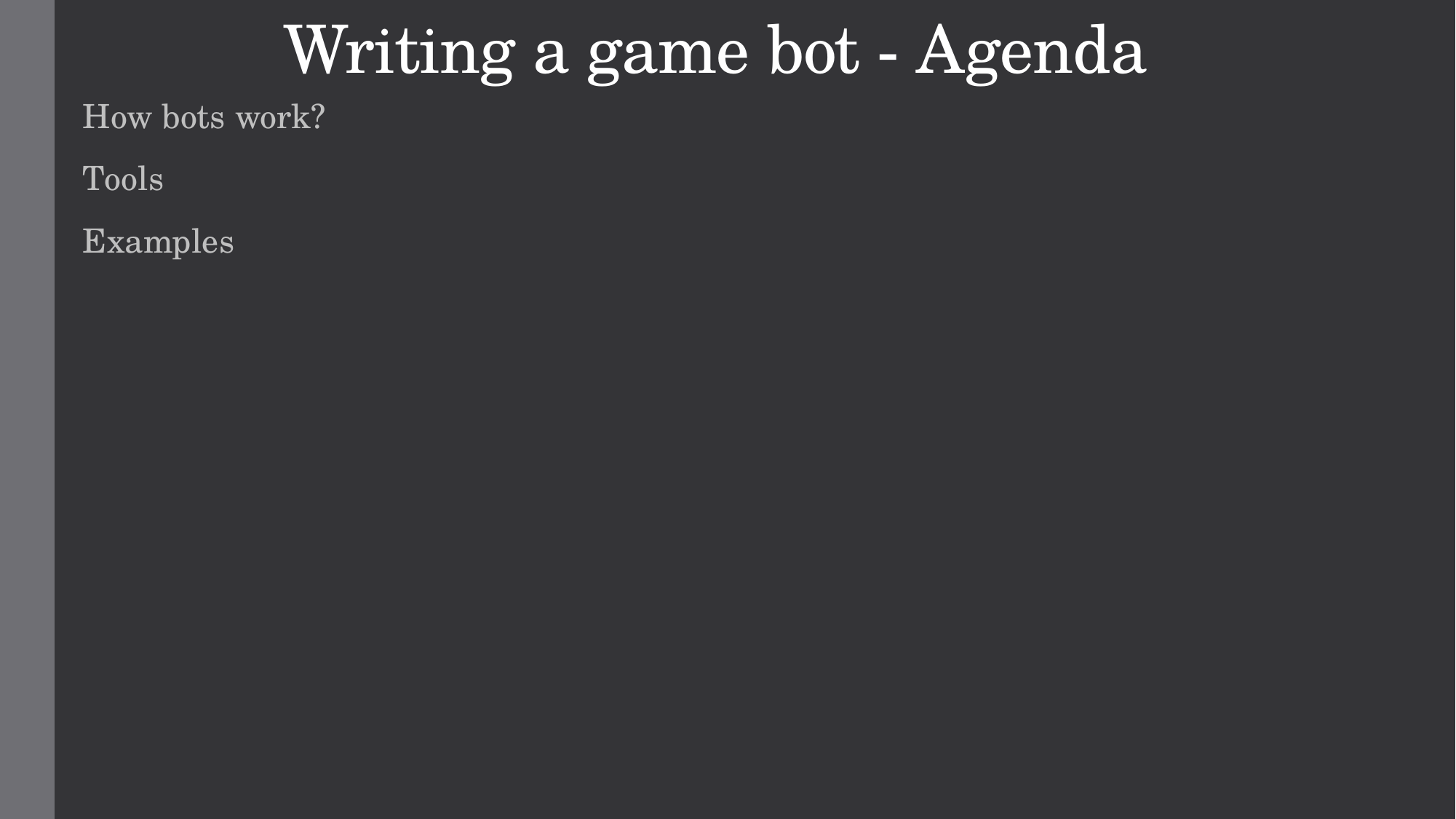

# Writing a game bot - Agenda
How bots work?
Tools
Examples